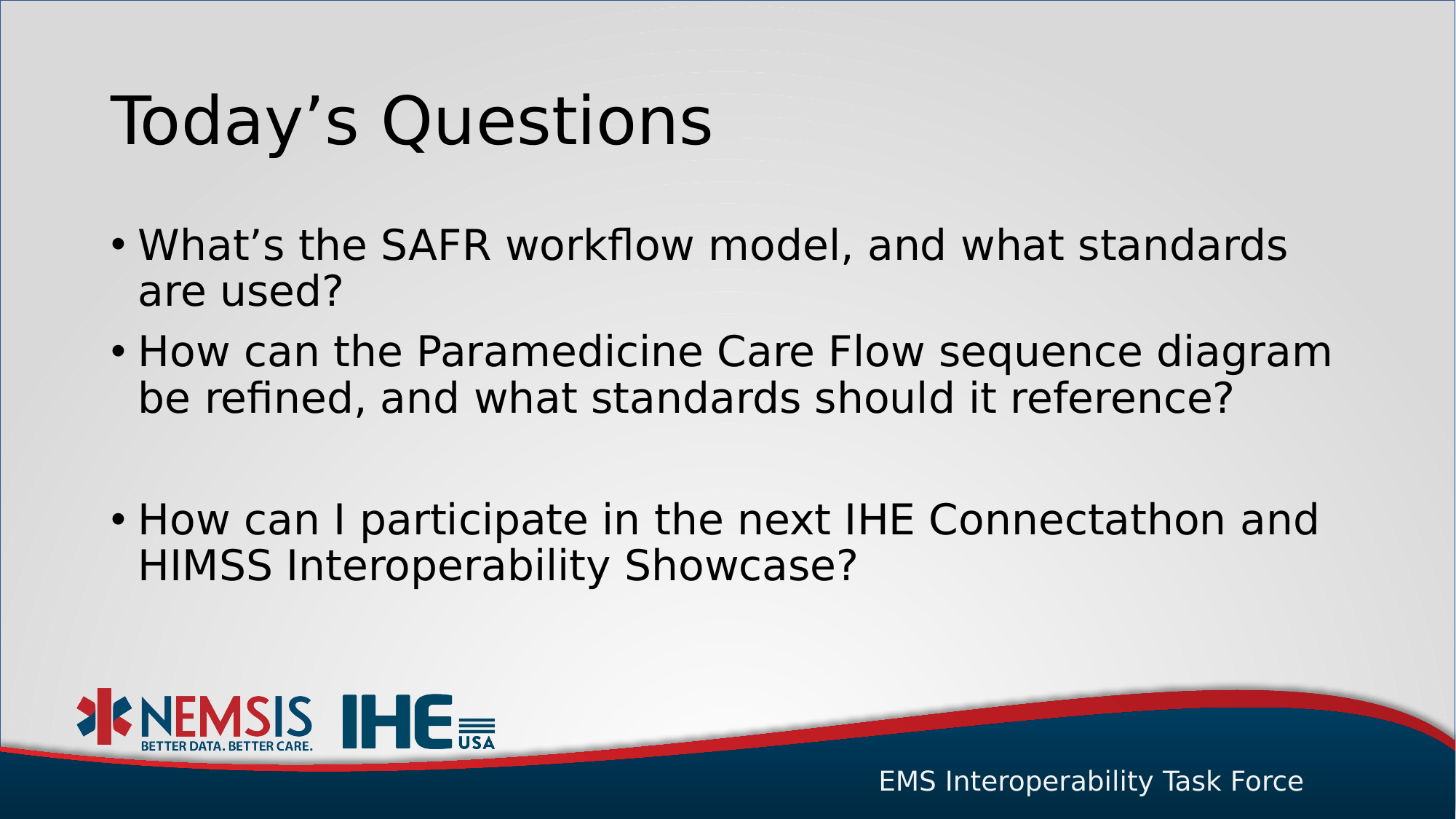

# Today’s Questions
What’s the SAFR workflow model, and what standards are used?
How can the Paramedicine Care Flow sequence diagram be refined, and what standards should it reference?

How can I participate in the next IHE Connectathon and HIMSS Interoperability Showcase?